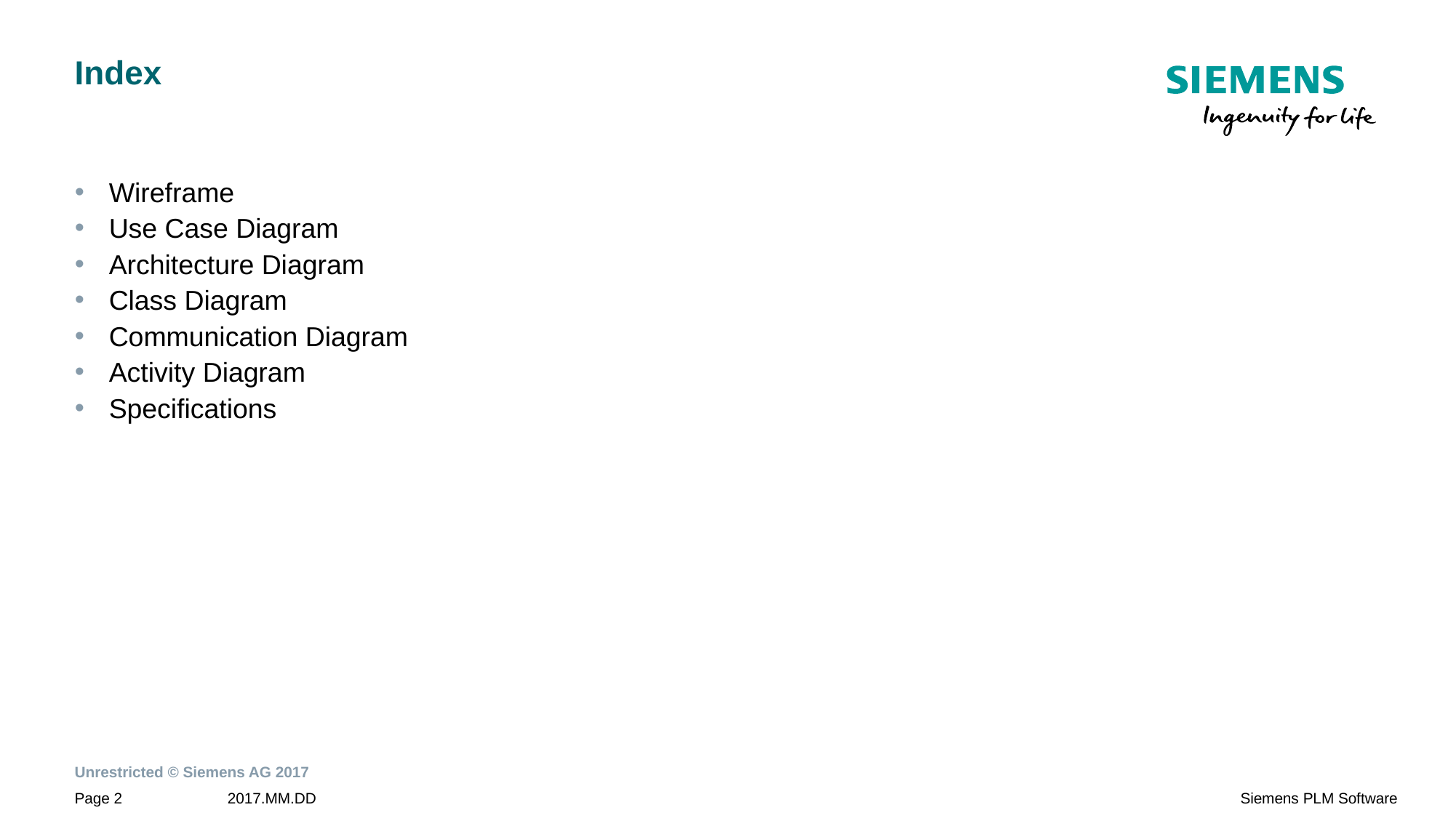

# Index
Wireframe
Use Case Diagram
Architecture Diagram
Class Diagram
Communication Diagram
Activity Diagram
Specifications